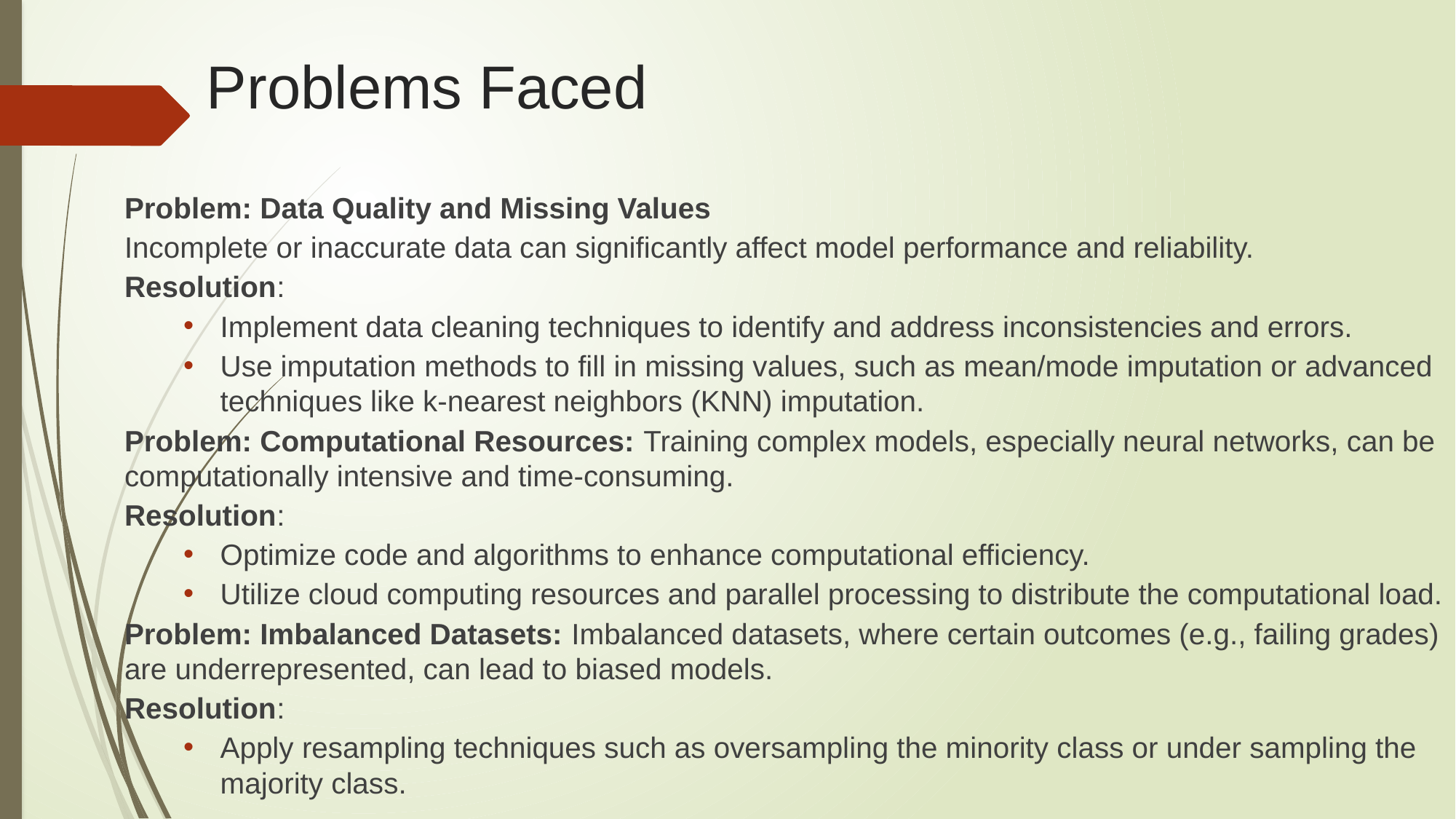

# Problems Faced
Problem: Data Quality and Missing Values
Incomplete or inaccurate data can significantly affect model performance and reliability.
Resolution:
Implement data cleaning techniques to identify and address inconsistencies and errors.
Use imputation methods to fill in missing values, such as mean/mode imputation or advanced techniques like k-nearest neighbors (KNN) imputation.
Problem: Computational Resources: Training complex models, especially neural networks, can be computationally intensive and time-consuming.
Resolution:
Optimize code and algorithms to enhance computational efficiency.
Utilize cloud computing resources and parallel processing to distribute the computational load.
Problem: Imbalanced Datasets: Imbalanced datasets, where certain outcomes (e.g., failing grades) are underrepresented, can lead to biased models.
Resolution:
Apply resampling techniques such as oversampling the minority class or under sampling the majority class.